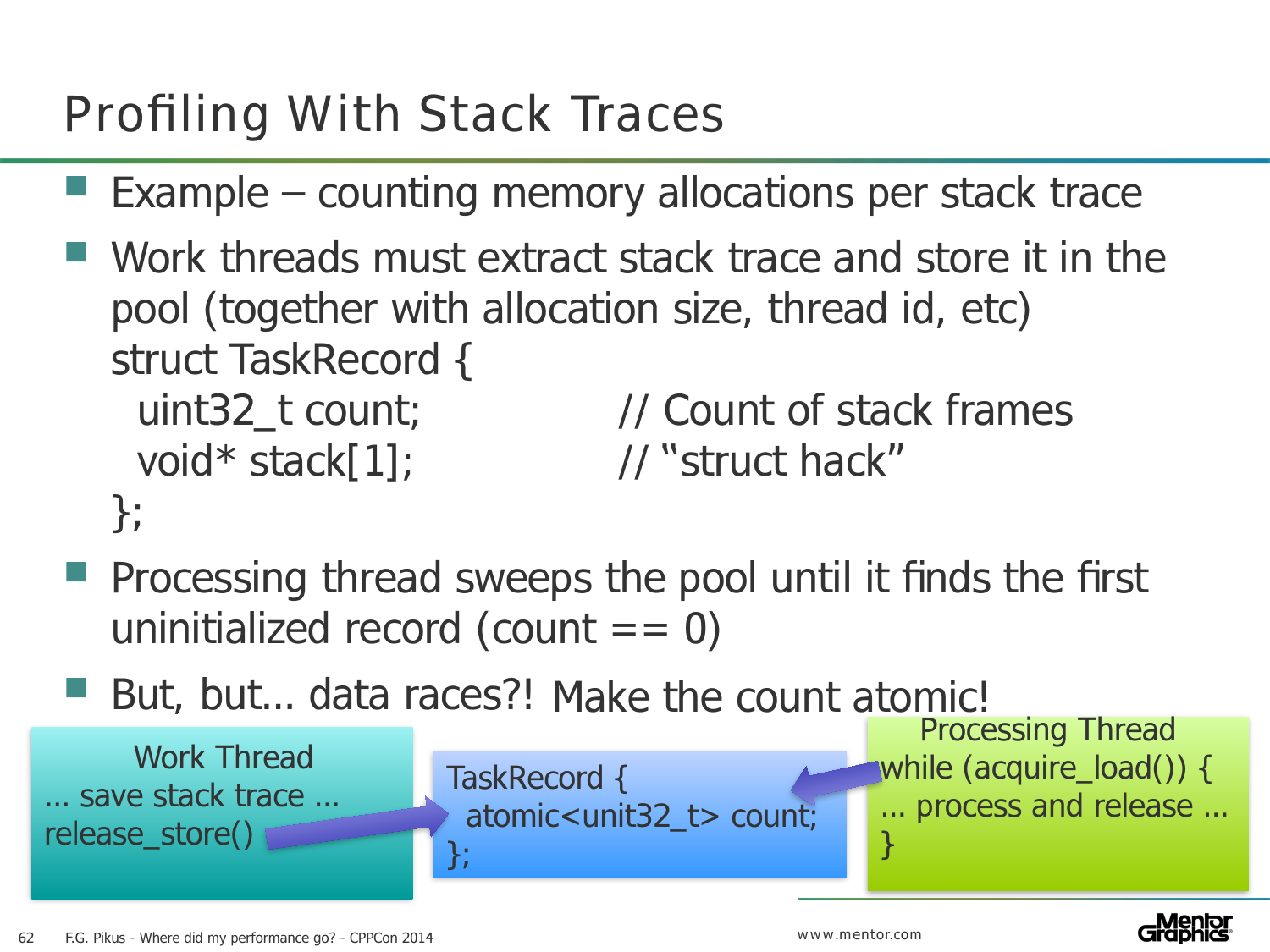

# Profiling With Stack Traces
Example – counting memory allocations per stack trace
Work threads must extract stack trace and store it in the pool (together with allocation size, thread id, etc)
struct TaskRecord {
  uint32_t count;		// Count of stack frames
  void* stack[1];		// “struct hack”
};
Processing thread sweeps the pool until it finds the first uninitialized record (count == 0)
But, but… data races?!
Make the count atomic!
    Processing Thread
while (acquire_load()) {
… process and release …
}
         Work Thread
… save stack trace …
release_store()
TaskRecord {
  atomic<unit32_t> count;
};

F.G. Pikus - Where did my performance go? - CPPCon 2014
62